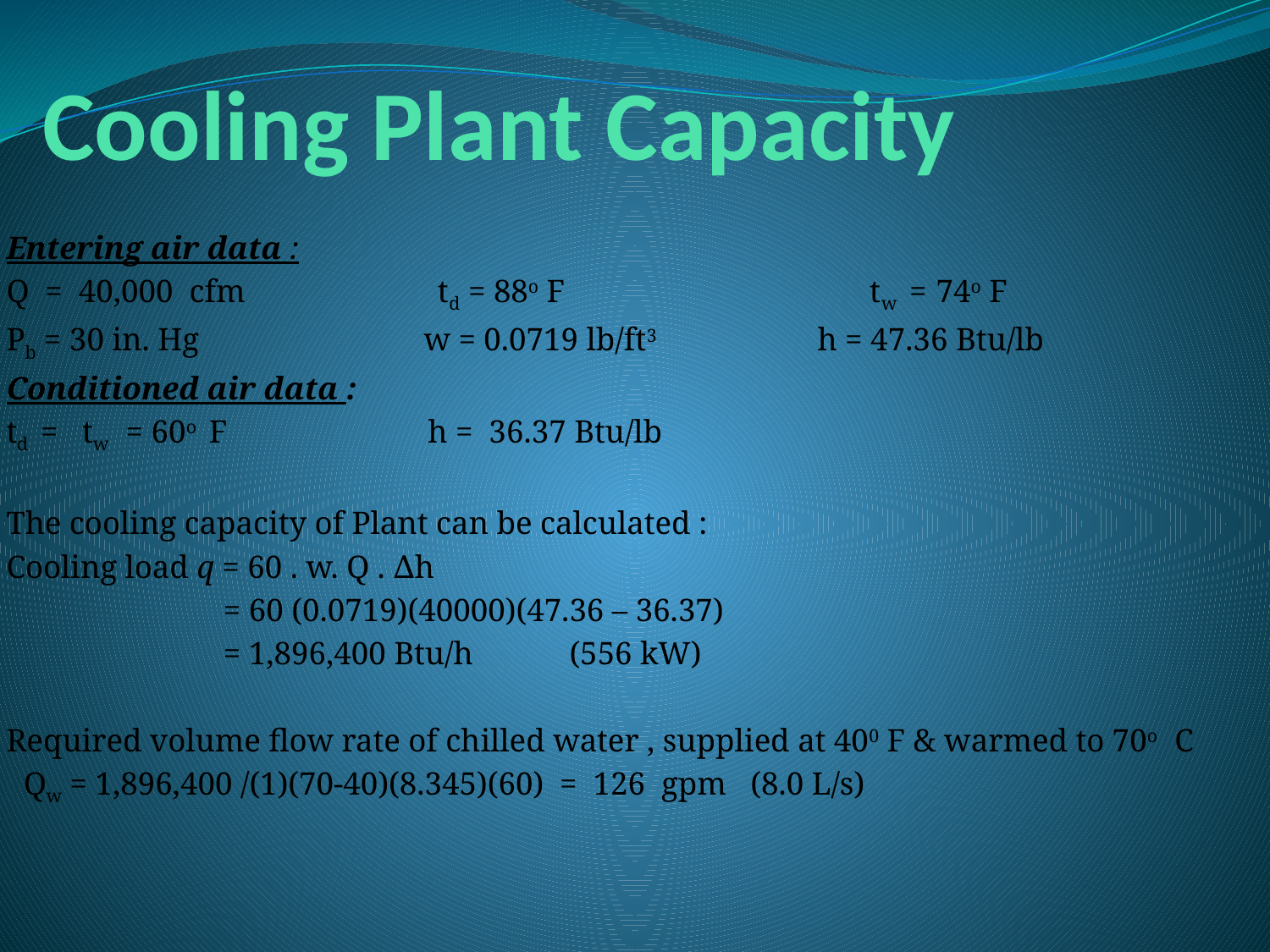

# Cooling Plant Capacity
Entering air data :
Q  =  40,000  cfm                        td = 88o F                                      tw  =  74o F
Pb = 30 in. Hg                            w = 0.0719 lb/ft3                    h = 47.36 Btu/lb
Conditioned air data :
td  =   tw   = 60o  F                         h =  36.37 Btu/lb

The cooling capacity of Plant can be calculated :
Cooling load q = 60 . w. Q . ∆h
                           = 60 (0.0719)(40000)(47.36 – 36.37)
                           = 1,896,400 Btu/h            (556 kW)

Required volume flow rate of chilled water , supplied at 400 F & warmed to 70o   C
   Qw = 1,896,400 /(1)(70-40)(8.345)(60)  =  126  gpm   (8.0 L/s)